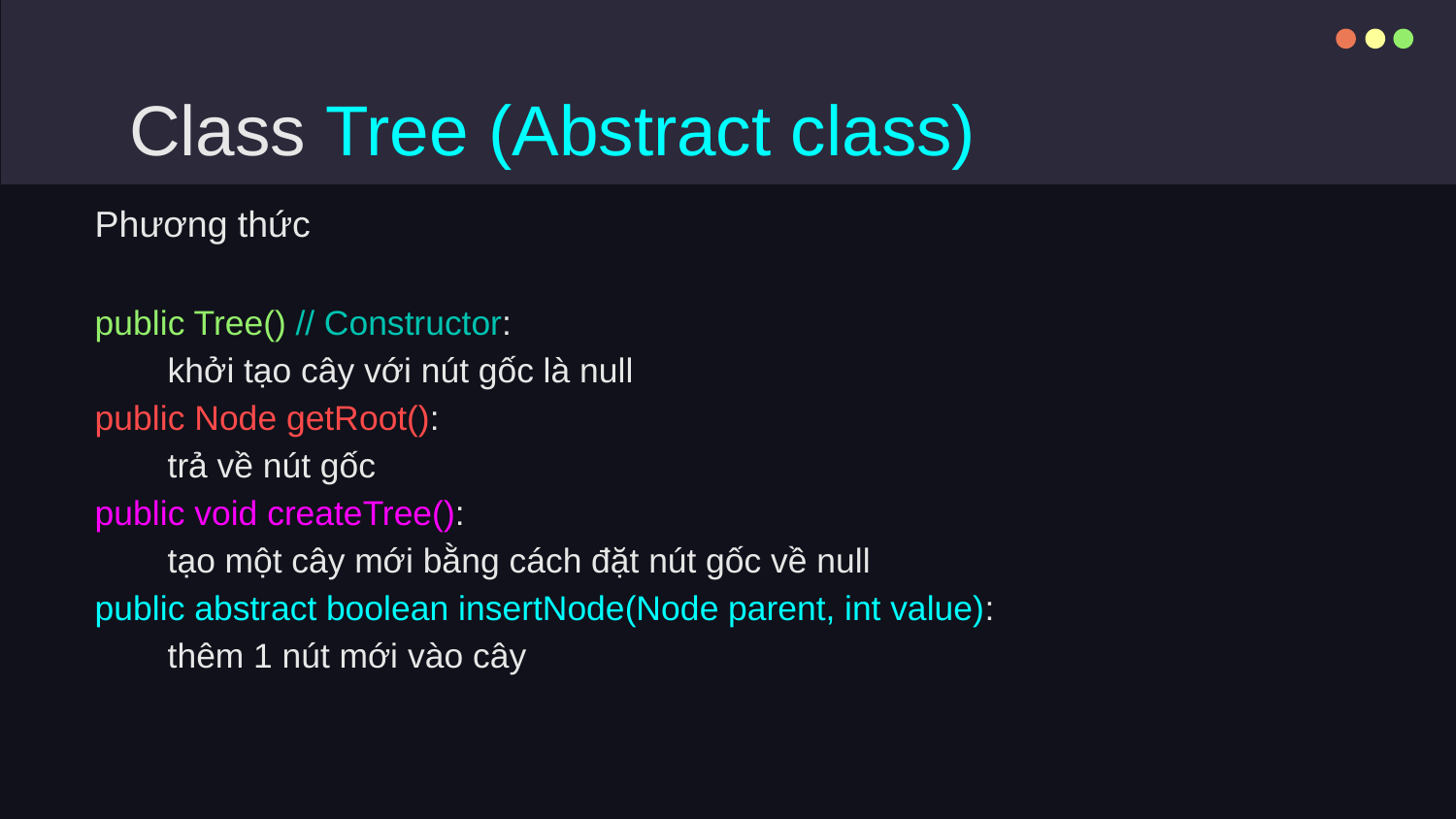

# Class Tree (Abstract class)
Phương thức

public Tree() // Constructor:
khởi tạo cây với nút gốc là null
public Node getRoot():
trả về nút gốc
public void createTree():
tạo một cây mới bằng cách đặt nút gốc về null
public abstract boolean insertNode(Node parent, int value):
thêm 1 nút mới vào cây